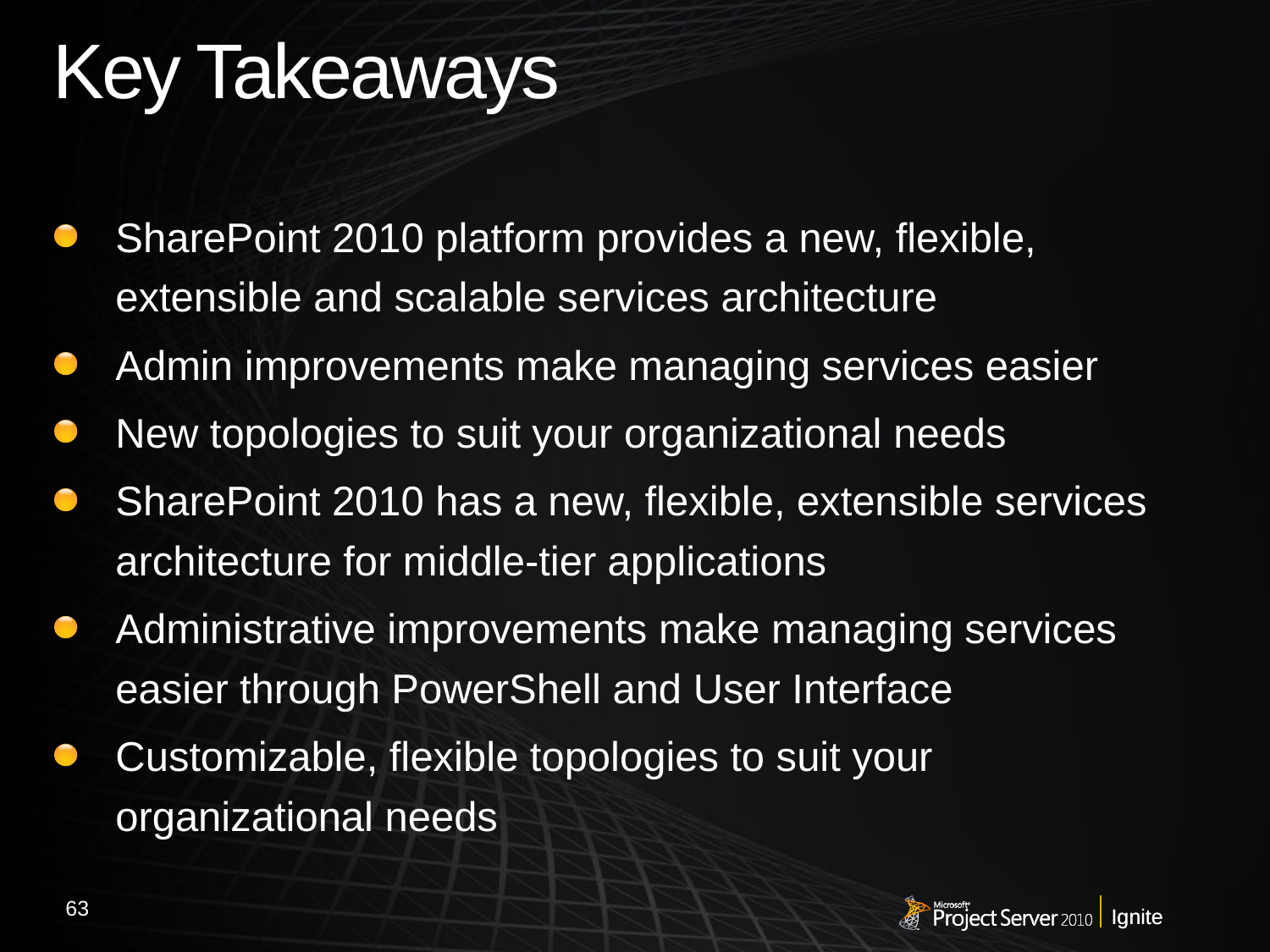

# Key Takeaways
SharePoint 2010 platform provides a new, flexible, extensible and scalable services architecture
Admin improvements make managing services easier
New topologies to suit your organizational needs
SharePoint 2010 has a new, flexible, extensible services architecture for middle-tier applications
Administrative improvements make managing services easier through PowerShell and User Interface
Customizable, flexible topologies to suit your organizational needs
63